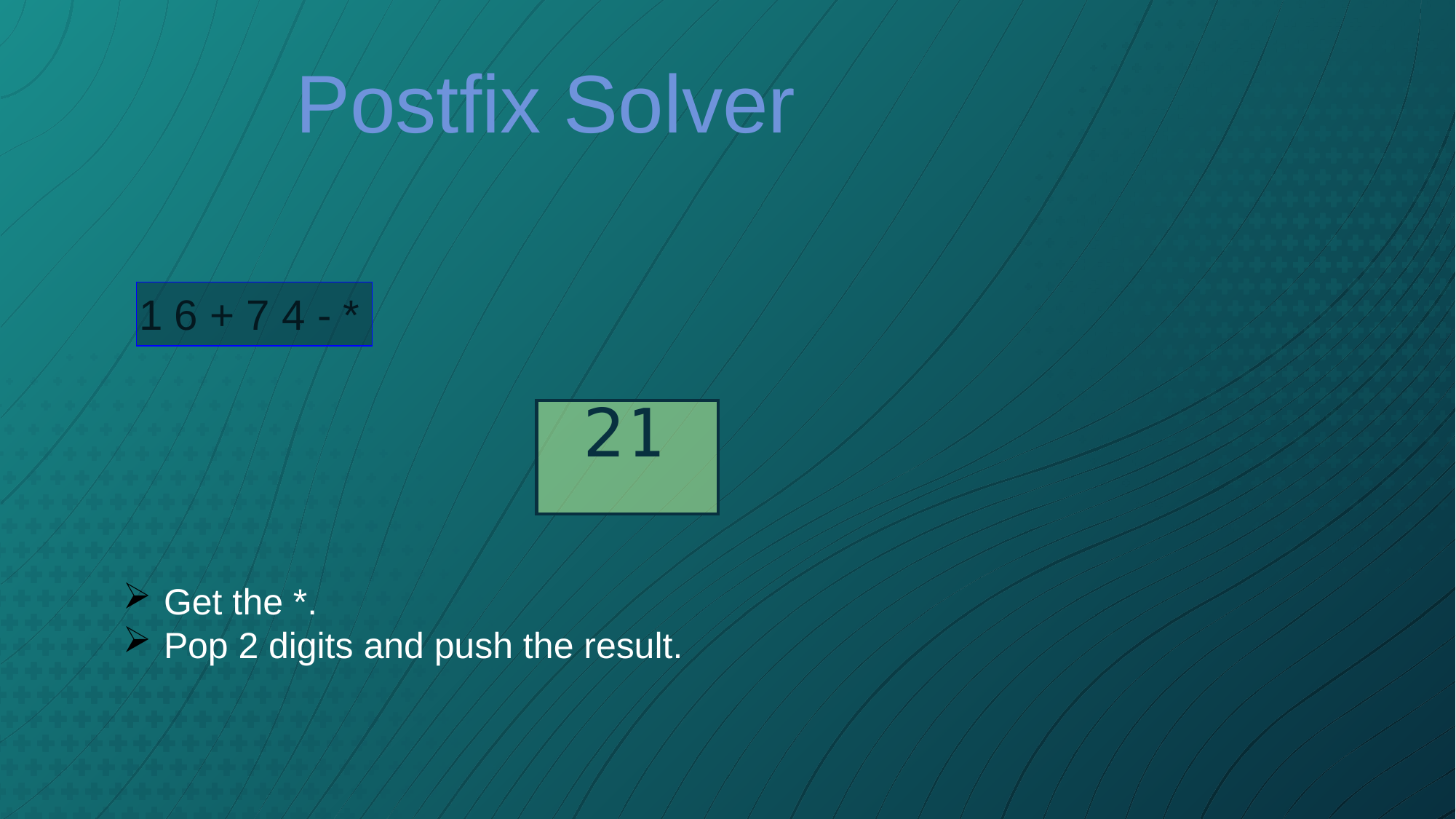

Postfix Solver
1 6 + 7 4 - *

| 21 |
| --- |
Get the *.
Pop 2 digits and push the result.